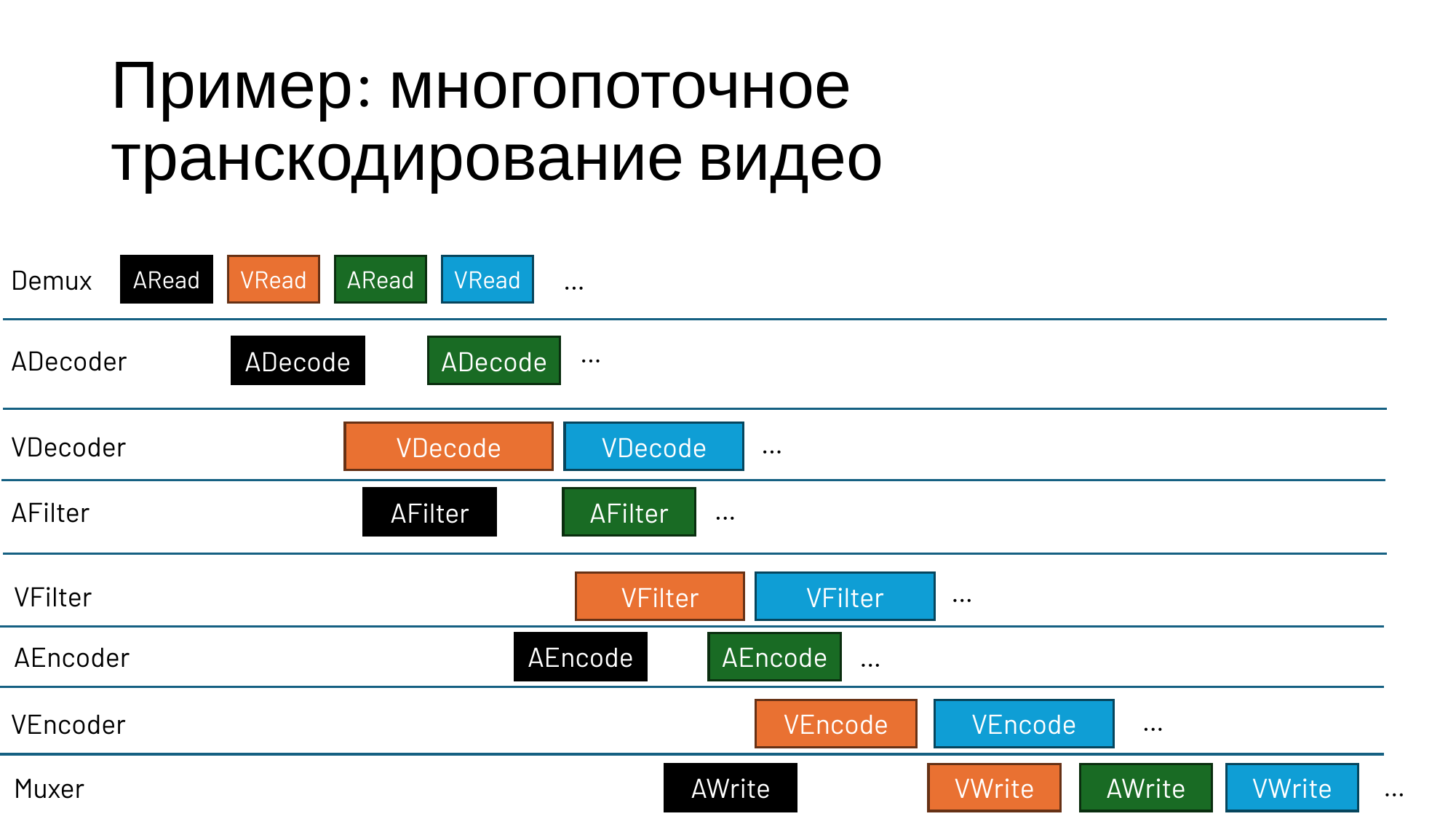

# Пример: многопоточное транскодирование видео
ARead
VRead
ARead
VRead
Demux
…
…
ADecode
ADecode
ADecoder
…
VDecode
VDecode
VDecoder
…
AFilter
AFilter
AFilter
…
VFilter
VFilter
VFilter
AEncode
AEncode
AEncoder
…
…
VEncode
VEncode
VEncoder
…
AWrite
VWrite
AWrite
VWrite
Muxer